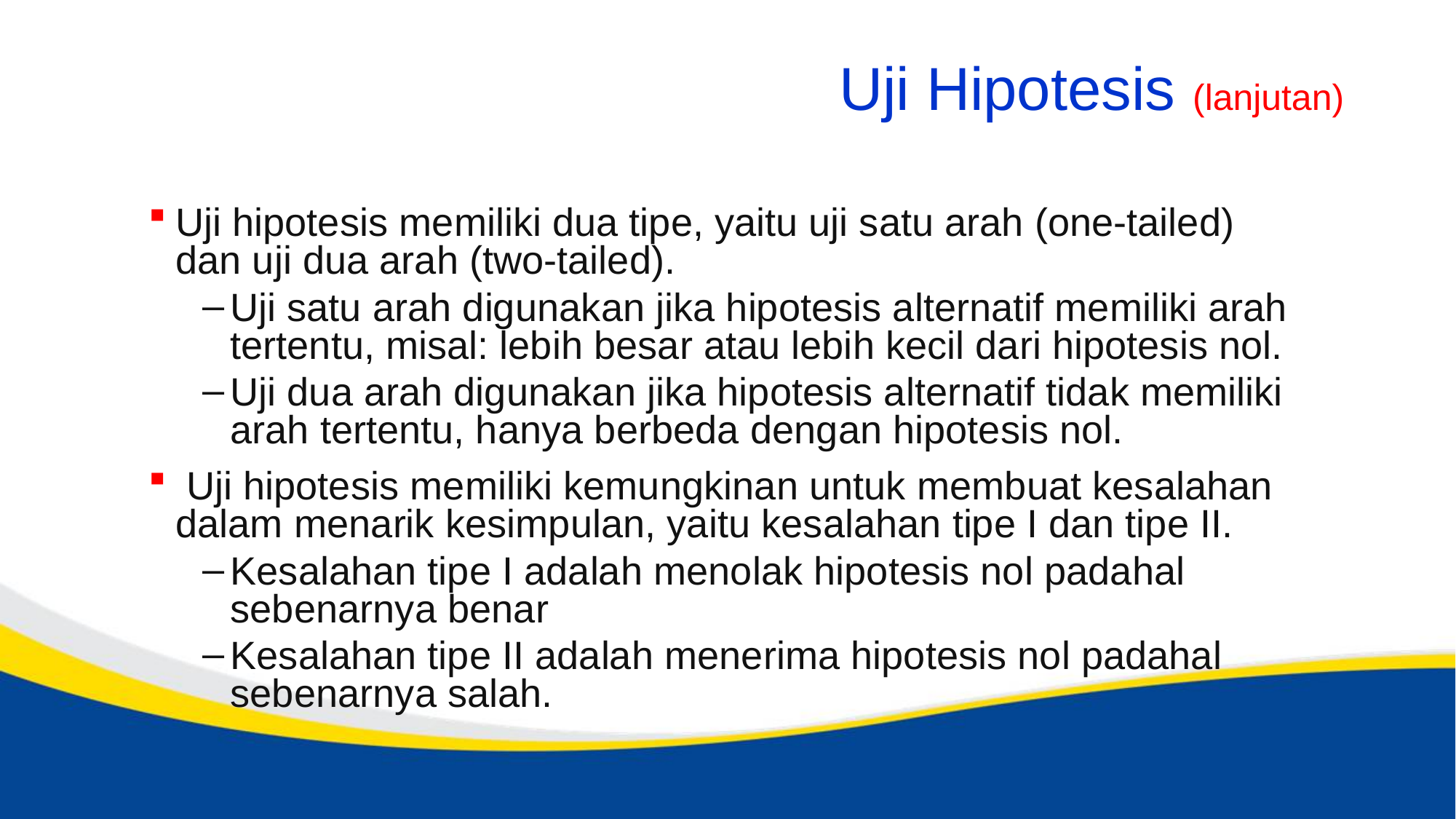

# Uji Hipotesis (lanjutan)
Uji hipotesis memiliki dua tipe, yaitu uji satu arah (one-tailed) dan uji dua arah (two-tailed).
Uji satu arah digunakan jika hipotesis alternatif memiliki arah tertentu, misal: lebih besar atau lebih kecil dari hipotesis nol.
Uji dua arah digunakan jika hipotesis alternatif tidak memiliki arah tertentu, hanya berbeda dengan hipotesis nol.
 Uji hipotesis memiliki kemungkinan untuk membuat kesalahan dalam menarik kesimpulan, yaitu kesalahan tipe I dan tipe II.
Kesalahan tipe I adalah menolak hipotesis nol padahal sebenarnya benar
Kesalahan tipe II adalah menerima hipotesis nol padahal sebenarnya salah.